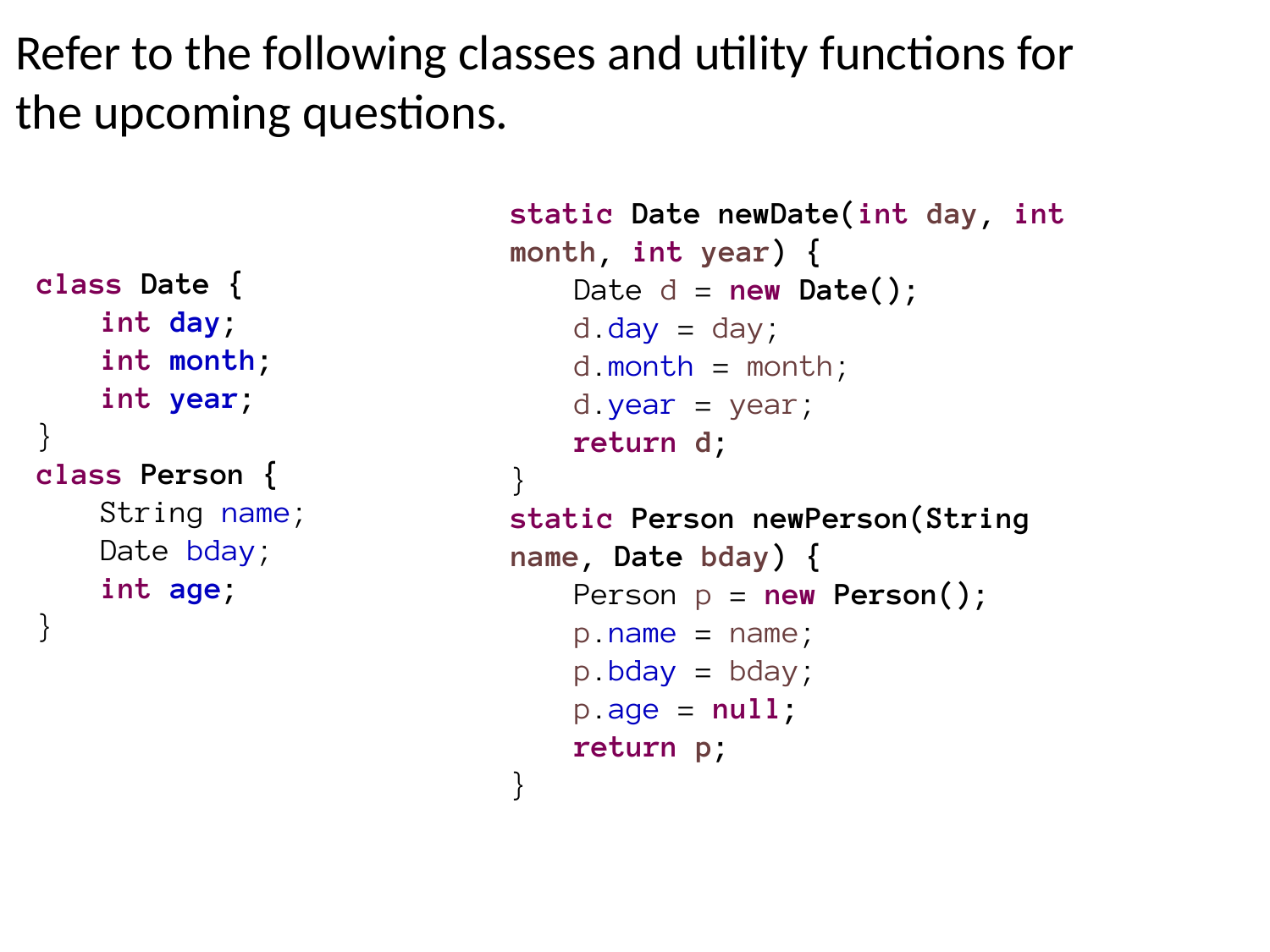

# Refer to the following classes and utility functions for the upcoming questions.
static Date newDate(int day, int month, int year) {
Date d = new Date();
d.day = day;
d.month = month;
d.year = year;
return d;
}
static Person newPerson(String name, Date bday) {
Person p = new Person();
p.name = name;
p.bday = bday;
p.age = null;
return p;
}
class Date {
int day;
int month;
int year;
}
class Person {
String name;
Date bday;
int age;
}